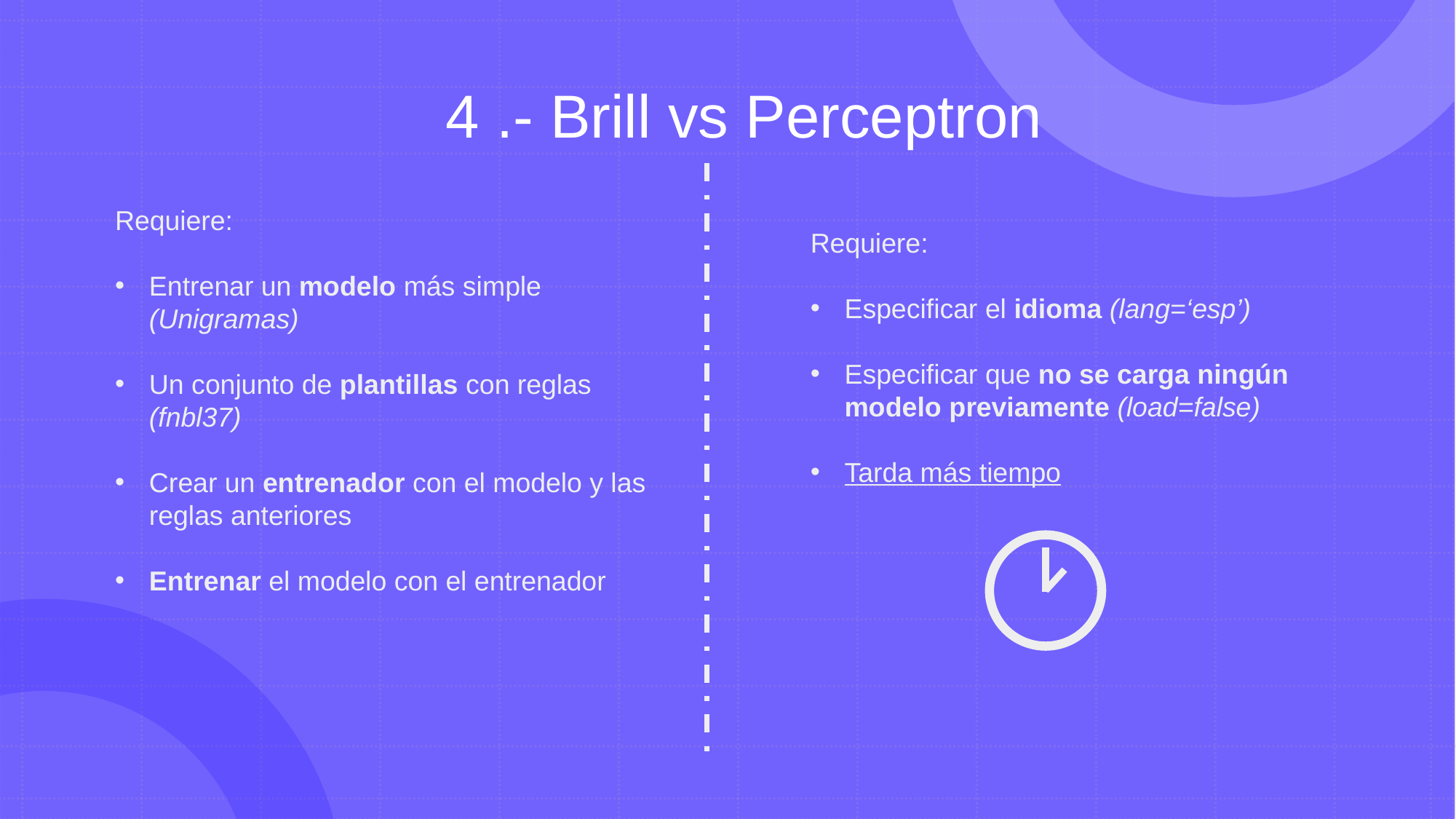

# 4 .- Brill vs Perceptron
Requiere:

Entrenar un modelo más simple (Unigramas)

Un conjunto de plantillas con reglas (fnbl37)

Crear un entrenador con el modelo y las reglas anteriores

Entrenar el modelo con el entrenador
Requiere:

Especificar el idioma (lang=‘esp’)

Especificar que no se carga ningún modelo previamente (load=false)

Tarda más tiempo